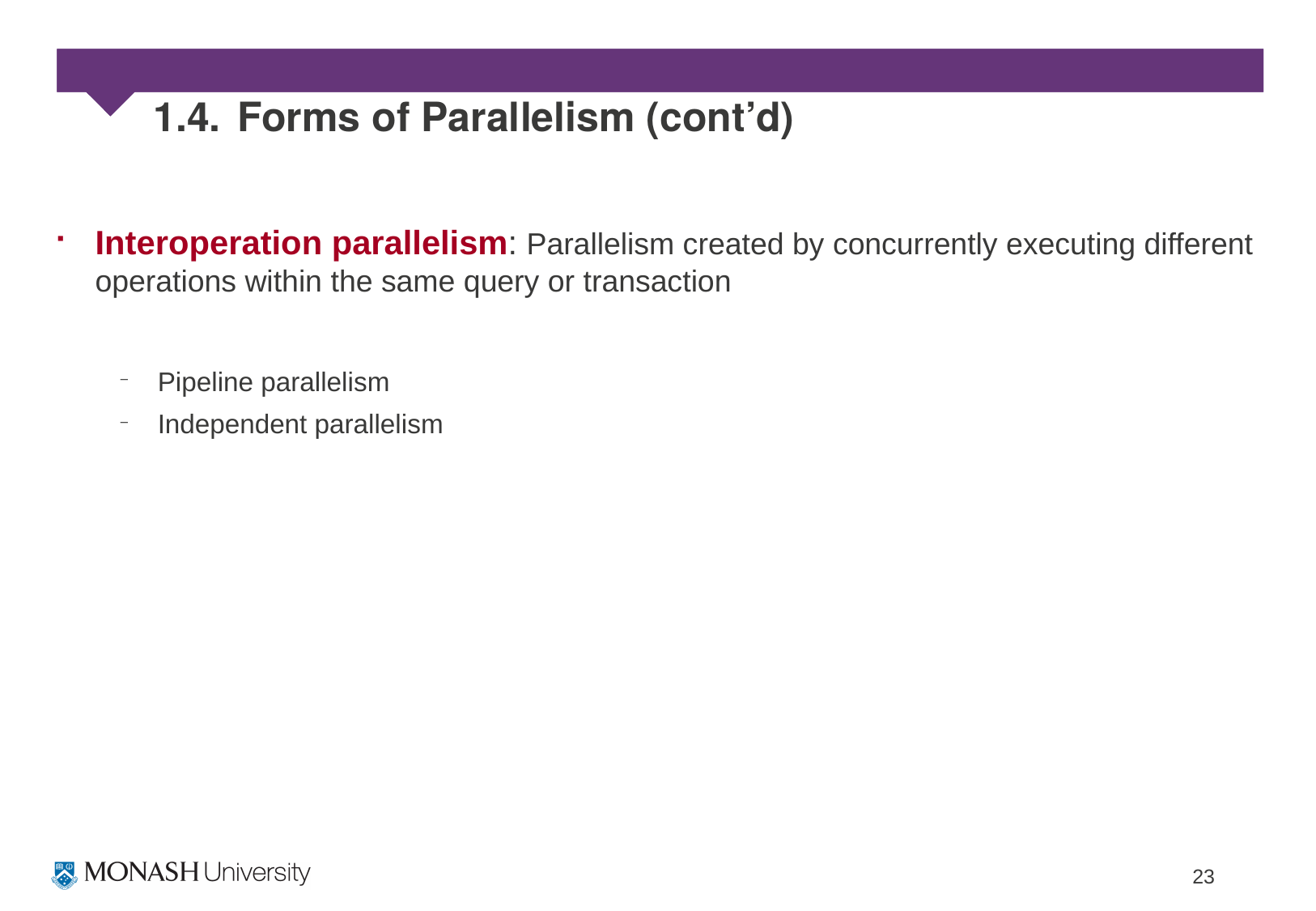

# 1.4. Forms of Parallelism (cont’d)
Interoperation parallelism: Parallelism created by concurrently executing different operations within the same query or transaction

Pipeline parallelism
Independent parallelism